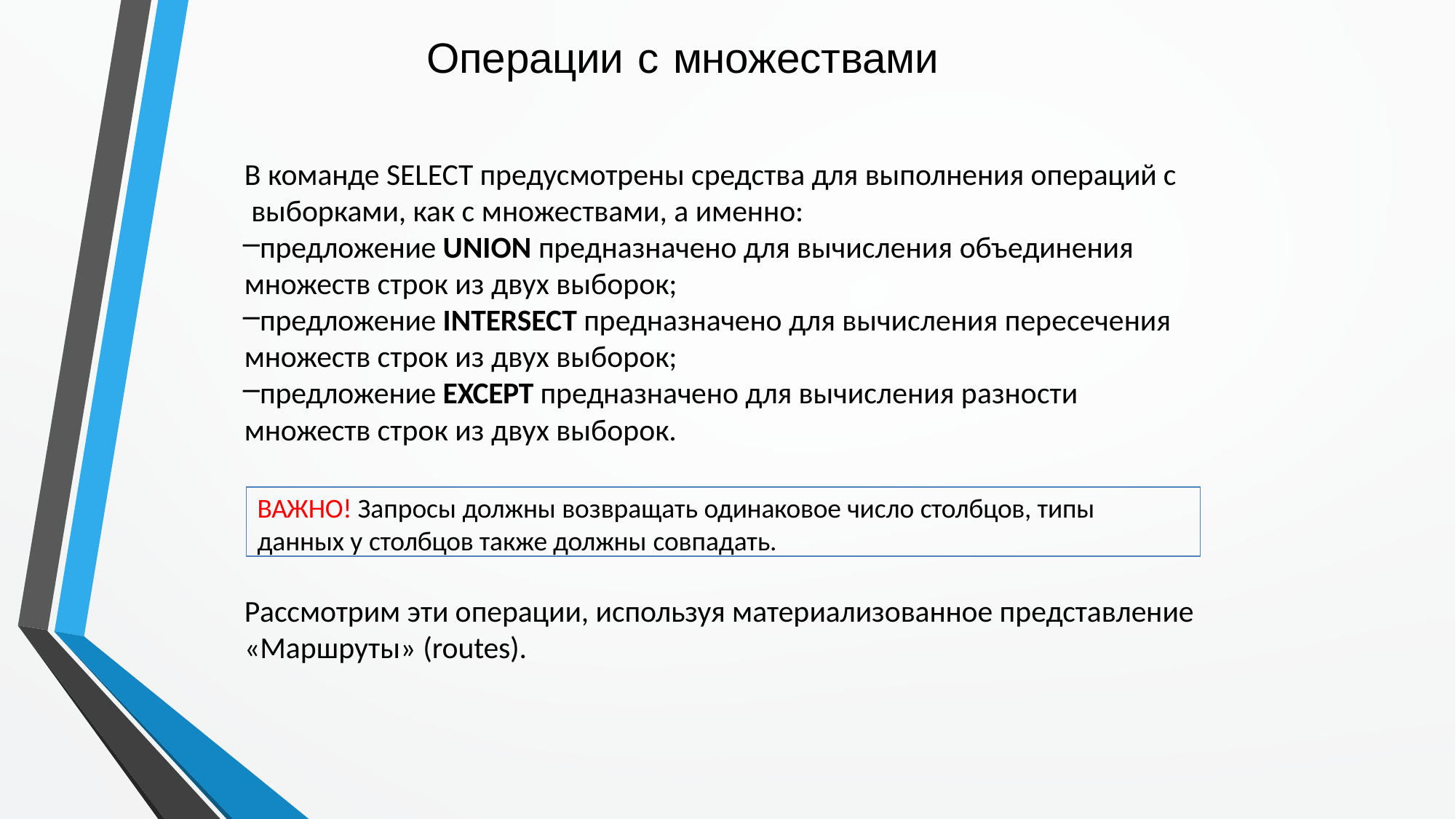

# Операции с множествами
В команде SELECT предусмотрены средства для выполнения операций с  выборками, как с множествами, а именно:
предложение UNION предназначено для вычисления объединения  множеств строк из двух выборок;
предложение INTERSECT предназначено для вычисления пересечения  множеств строк из двух выборок;
предложение EXCEPT предназначено для вычисления разности  множеств строк из двух выборок.
ВАЖНО! Запросы должны возвращать одинаковое число столбцов, типы  данных у столбцов также должны совпадать.
Рассмотрим эти операции, используя материализованное представление «Маршруты» (routes).